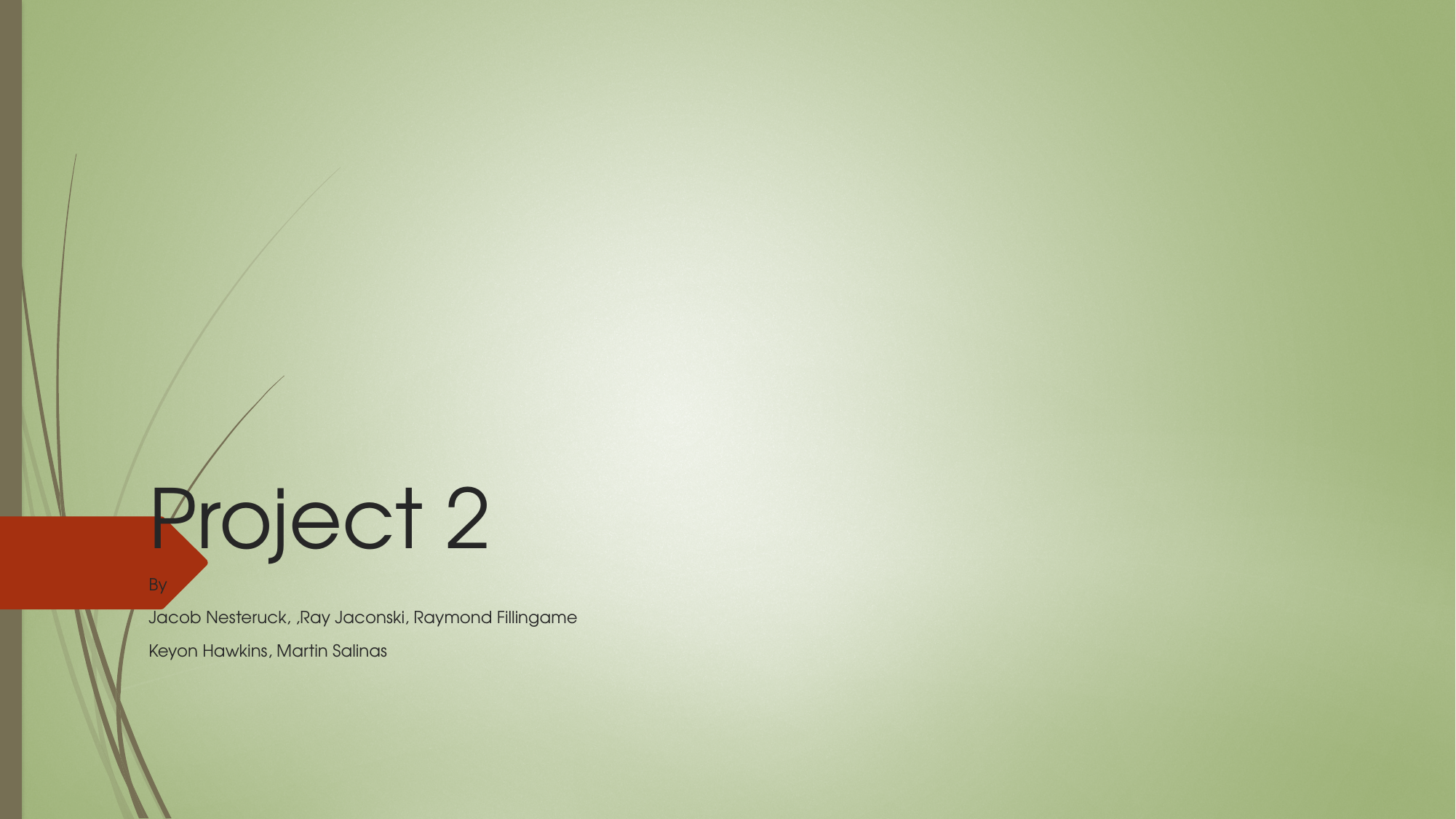

# Project 2
By
Jacob Nesteruck, ,Ray Jaconski, Raymond Fillingame
Keyon Hawkins, Martin Salinas